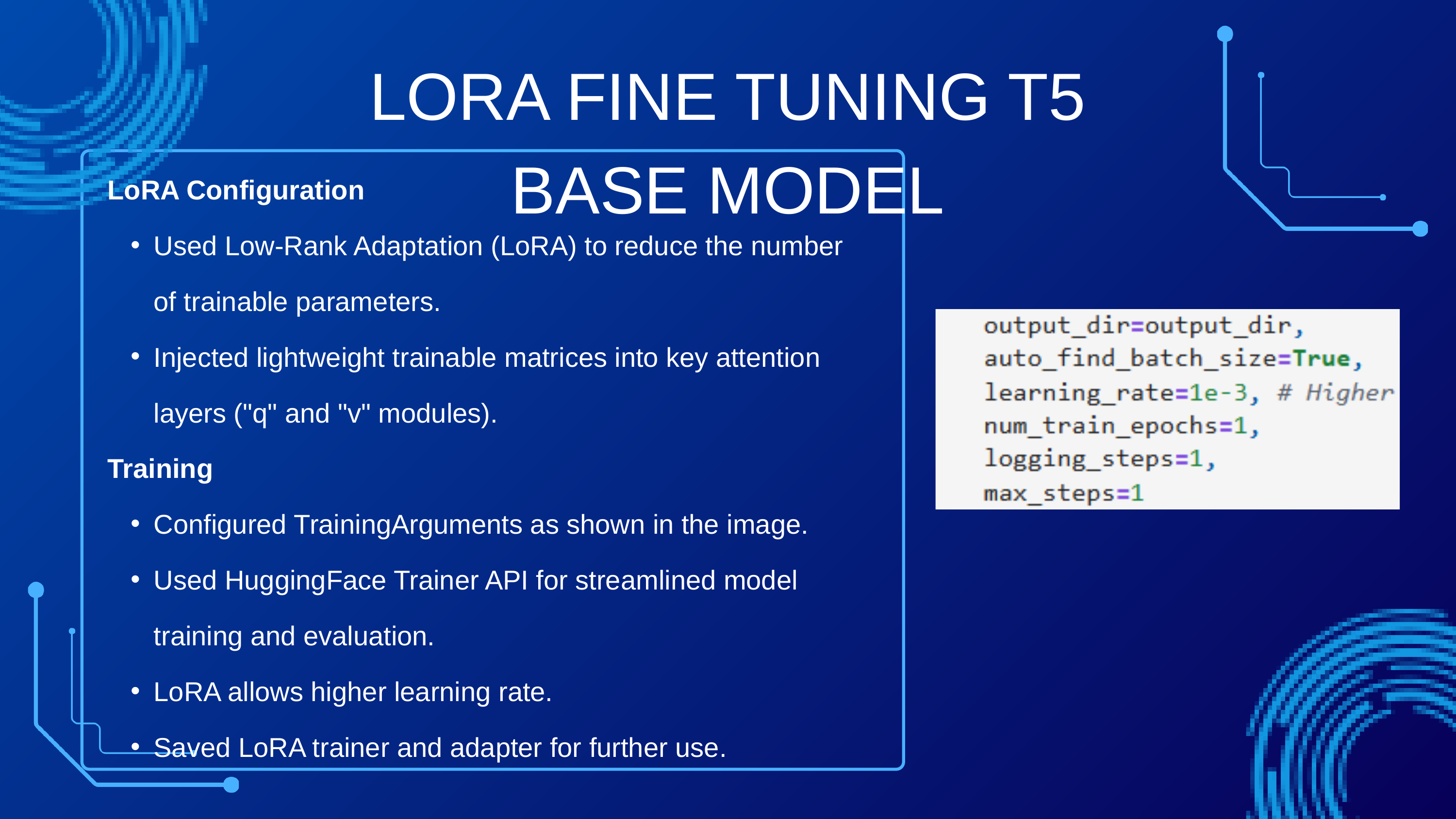

LORA FINE TUNING T5 BASE MODEL
LoRA Configuration
Used Low-Rank Adaptation (LoRA) to reduce the number of trainable parameters.
Injected lightweight trainable matrices into key attention layers ("q" and "v" modules).
Training
Configured TrainingArguments as shown in the image.
Used HuggingFace Trainer API for streamlined model training and evaluation.
LoRA allows higher learning rate.
Saved LoRA trainer and adapter for further use.